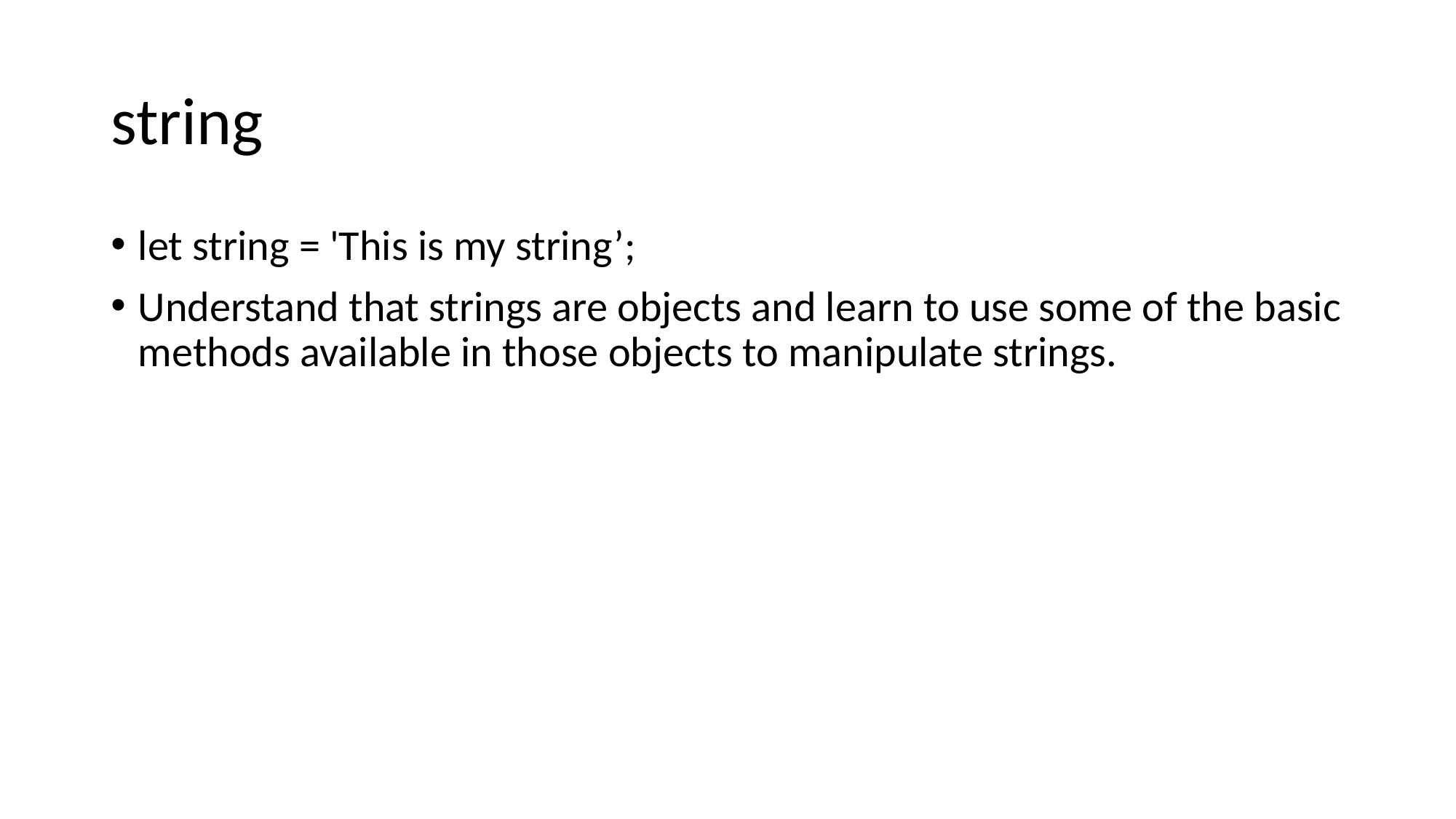

# string
let string = 'This is my string’;
Understand that strings are objects and learn to use some of the basic methods available in those objects to manipulate strings.